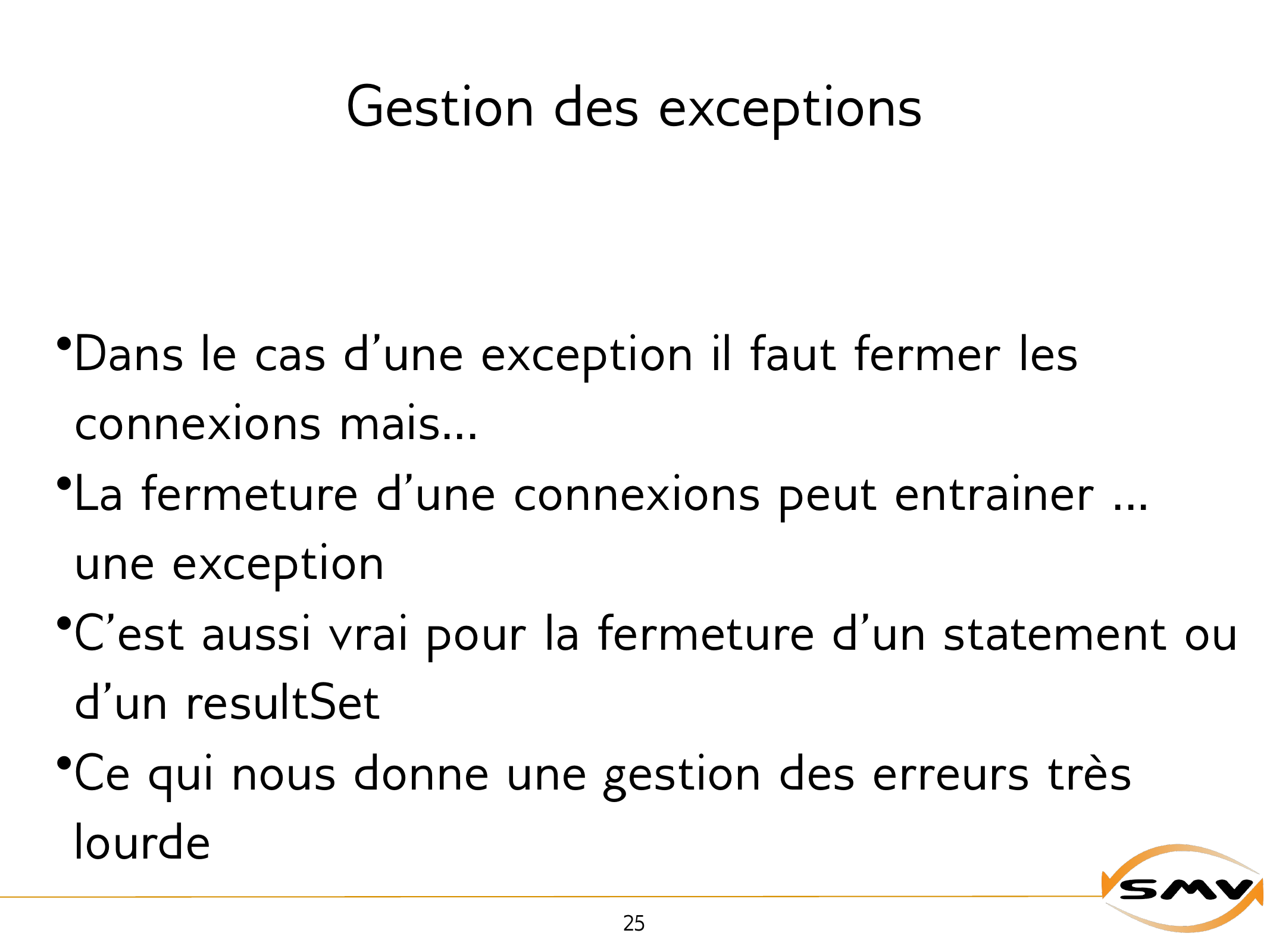

# Gestion des exceptions
Dans le cas d’une exception il faut fermer les connexions mais...
La fermeture d’une connexions peut entrainer ... une exception
C’est aussi vrai pour la fermeture d’un statement ou d’un resultSet
Ce qui nous donne une gestion des erreurs très lourde
25